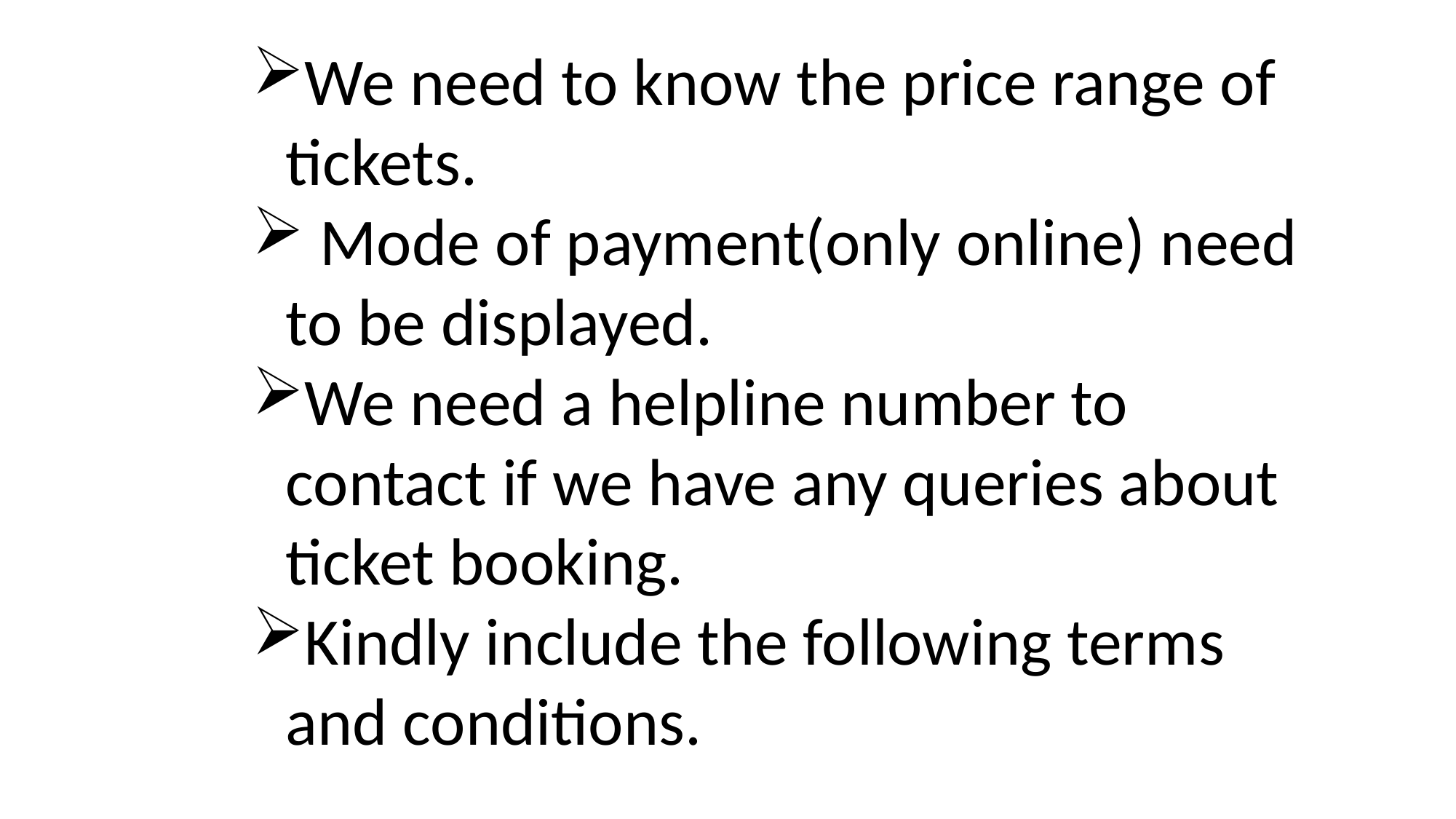

We need to know the price range of tickets.
 Mode of payment(only online) need to be displayed.
We need a helpline number to contact if we have any queries about ticket booking.
Kindly include the following terms and conditions.